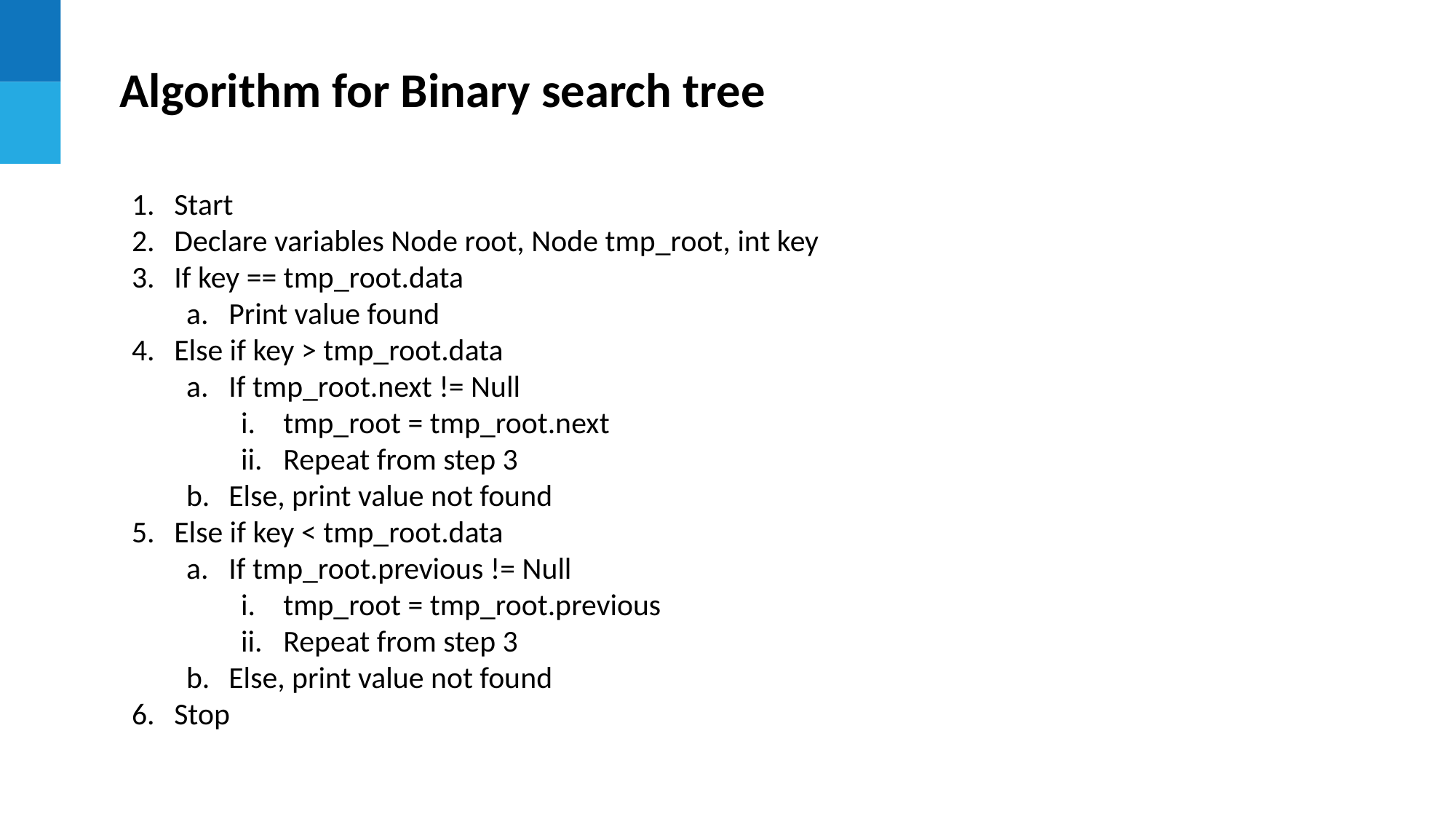

Algorithm for Binary search tree
Start
Declare variables Node root, Node tmp_root, int key
If key == tmp_root.data
Print value found
Else if key > tmp_root.data
If tmp_root.next != Null
tmp_root = tmp_root.next
Repeat from step 3
Else, print value not found
Else if key < tmp_root.data
If tmp_root.previous != Null
tmp_root = tmp_root.previous
Repeat from step 3
Else, print value not found
Stop